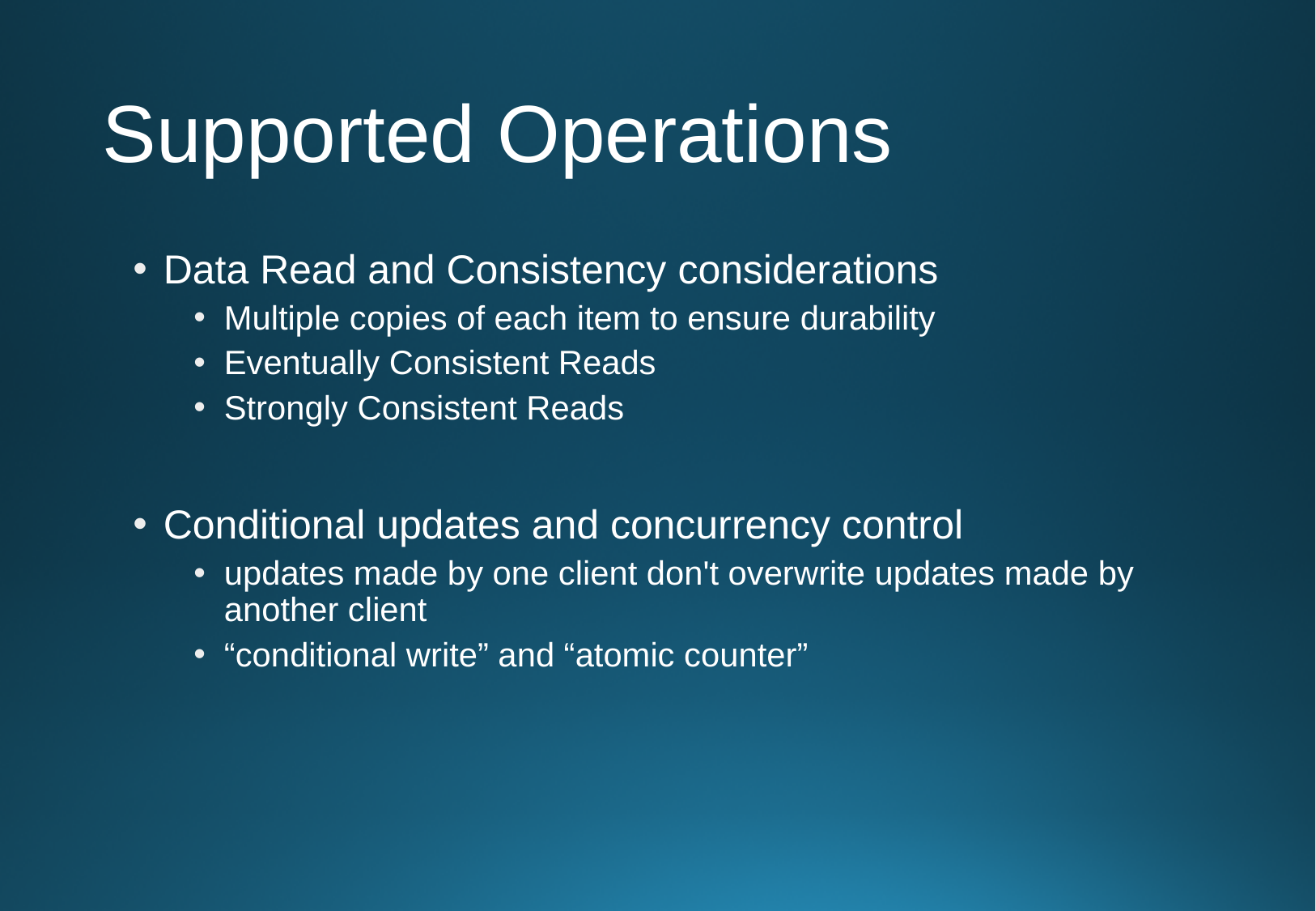

# Supported Operations
Data Read and Consistency considerations
Multiple copies of each item to ensure durability
Eventually Consistent Reads
Strongly Consistent Reads

Conditional updates and concurrency control
updates made by one client don't overwrite updates made by another client
“conditional write” and “atomic counter”